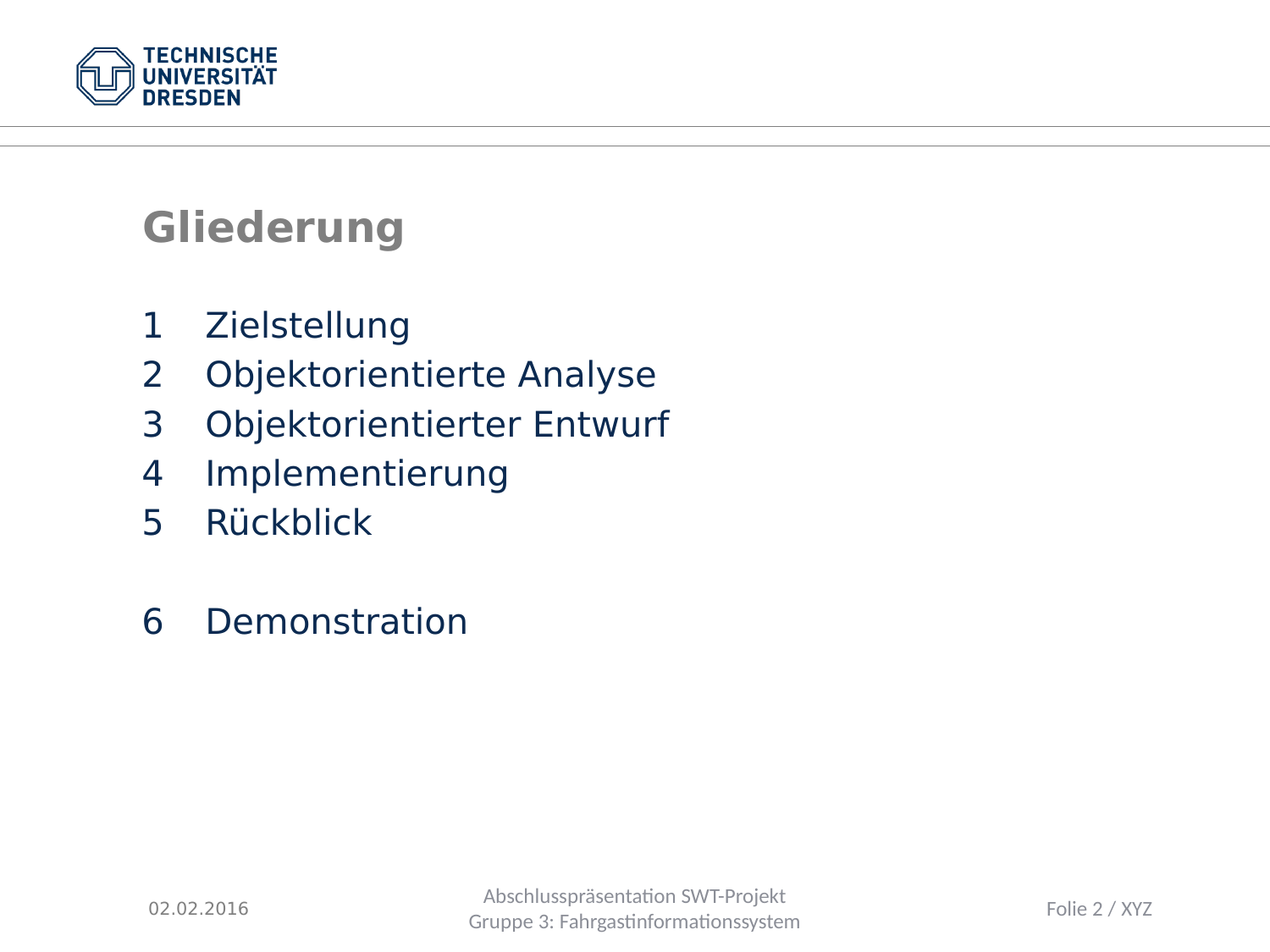

# Gliederung
Zielstellung
Objektorientierte Analyse
Objektorientierter Entwurf
Implementierung
Rückblick

Demonstration

02.02.2016
Abschlusspräsentation SWT-Projekt
Gruppe 3: Fahrgastinformationssystem
Folie 2 / XYZ